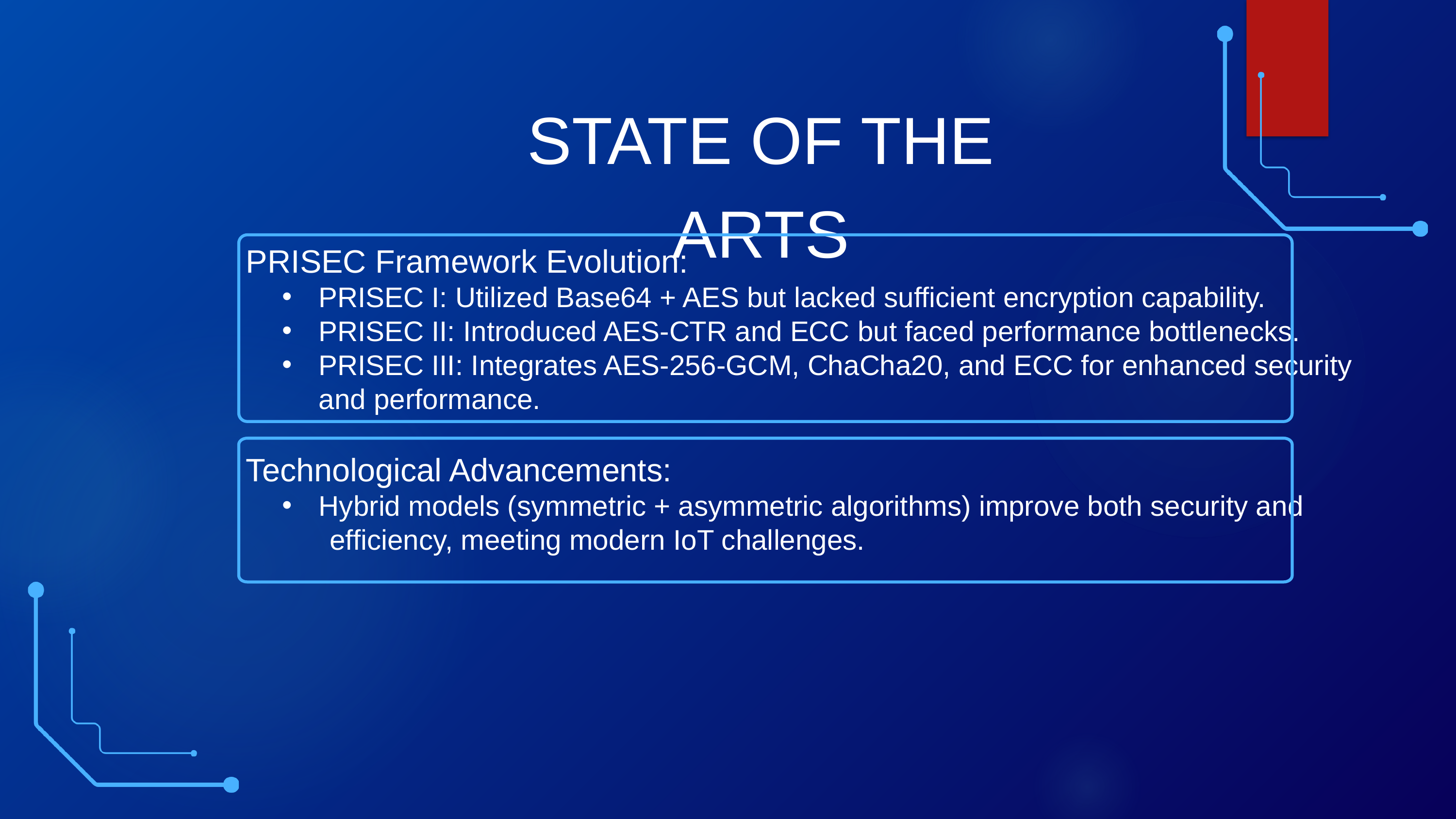

STATE OF THE ARTS

PRISEC Framework Evolution:
PRISEC I: Utilized Base64 + AES but lacked sufficient encryption capability.
PRISEC II: Introduced AES-CTR and ECC but faced performance bottlenecks.
PRISEC III: Integrates AES-256-GCM, ChaCha20, and ECC for enhanced security and performance.

Technological Advancements:
Hybrid models (symmetric + asymmetric algorithms) improve both security and
      efficiency, meeting modern IoT challenges.